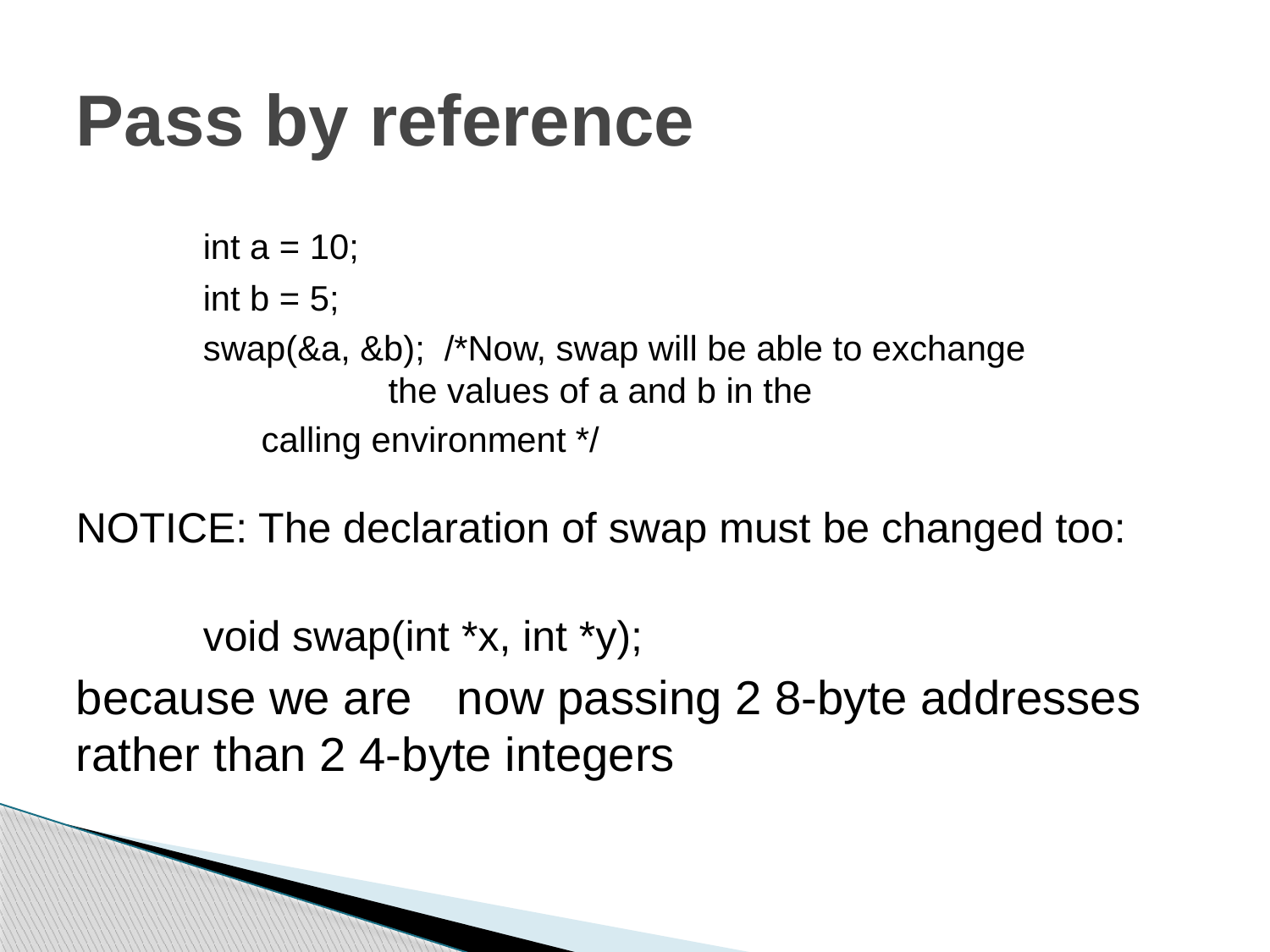

# Pass by reference
	int a = 10;
	int b = 5;
	swap(&a, &b);  /*Now, swap will be able to exchange 			      the values of a and b in the 				      calling environment */

NOTICE: The declaration of swap must be changed too:
	void swap(int *x, int *y);
because we are	now passing 2 8-byte addresses rather than 2 4-byte integers